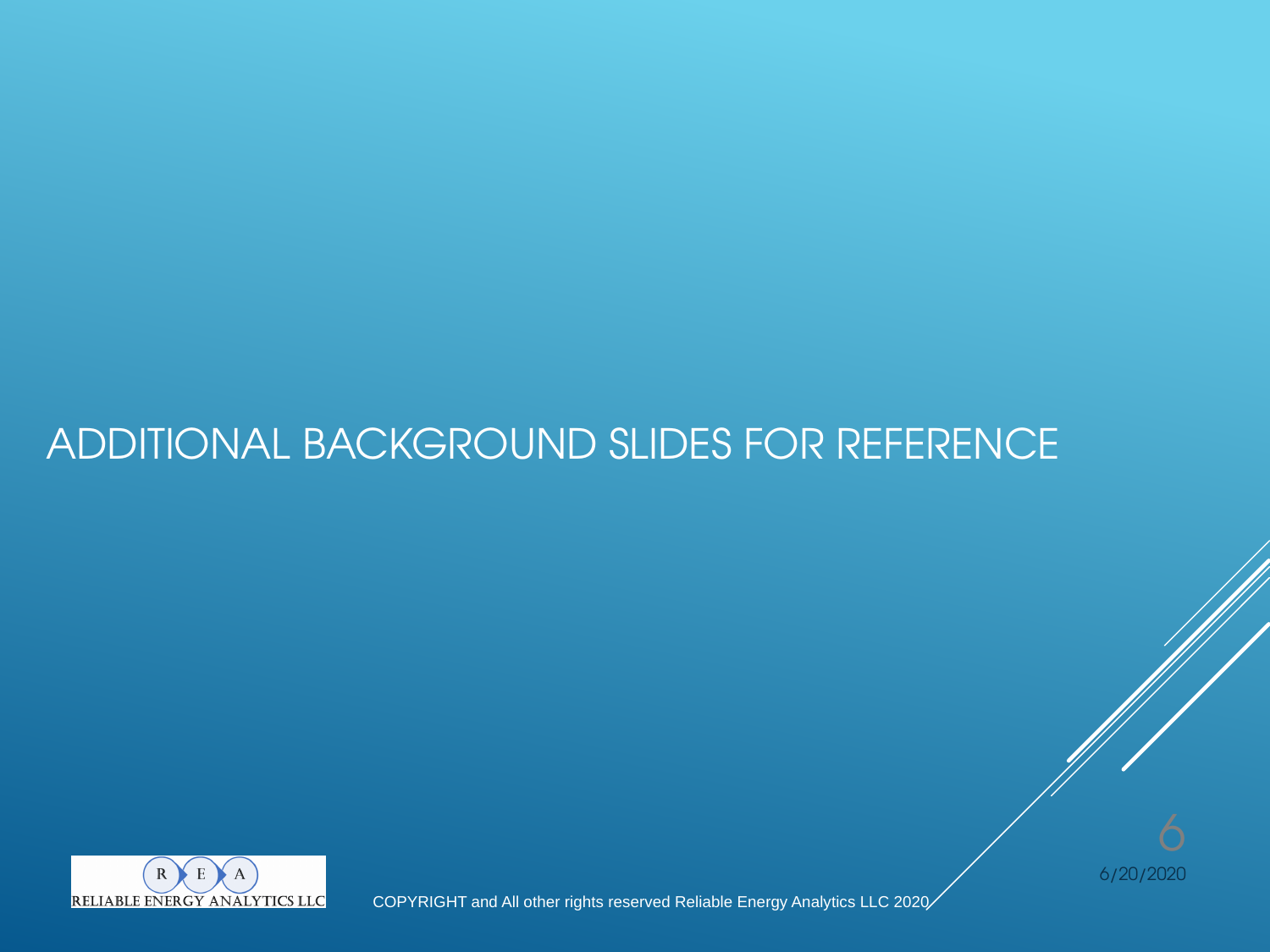

# ADDITIONAL BACKGROUND SLIDES FOR REFERENCE
6
6/20/2020